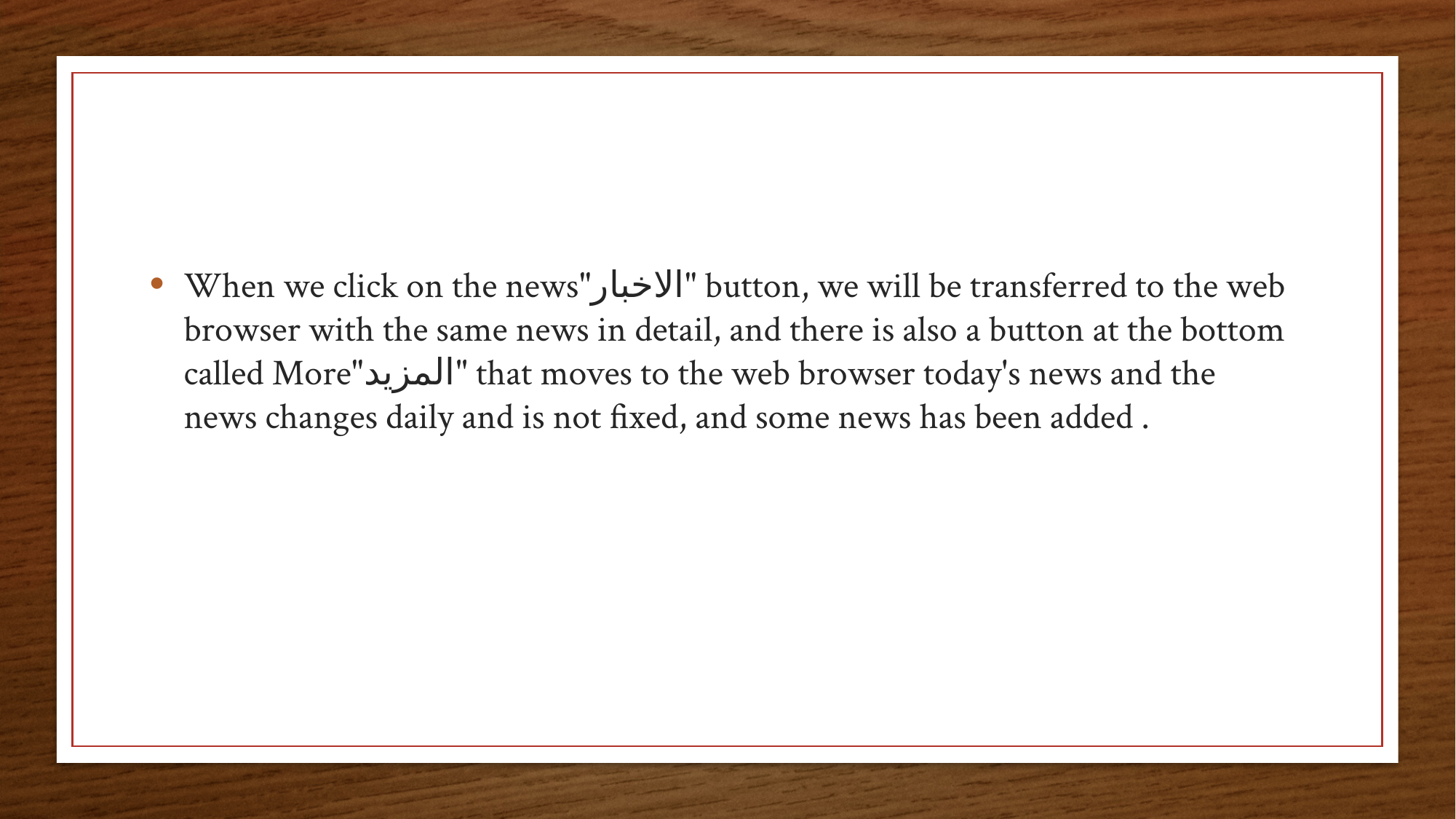

#
When we click on the news"الاخبار" button, we will be transferred to the web browser with the same news in detail, and there is also a button at the bottom called More"المزيد" that moves to the web browser today's news and the news changes daily and is not fixed, and some news has been added .